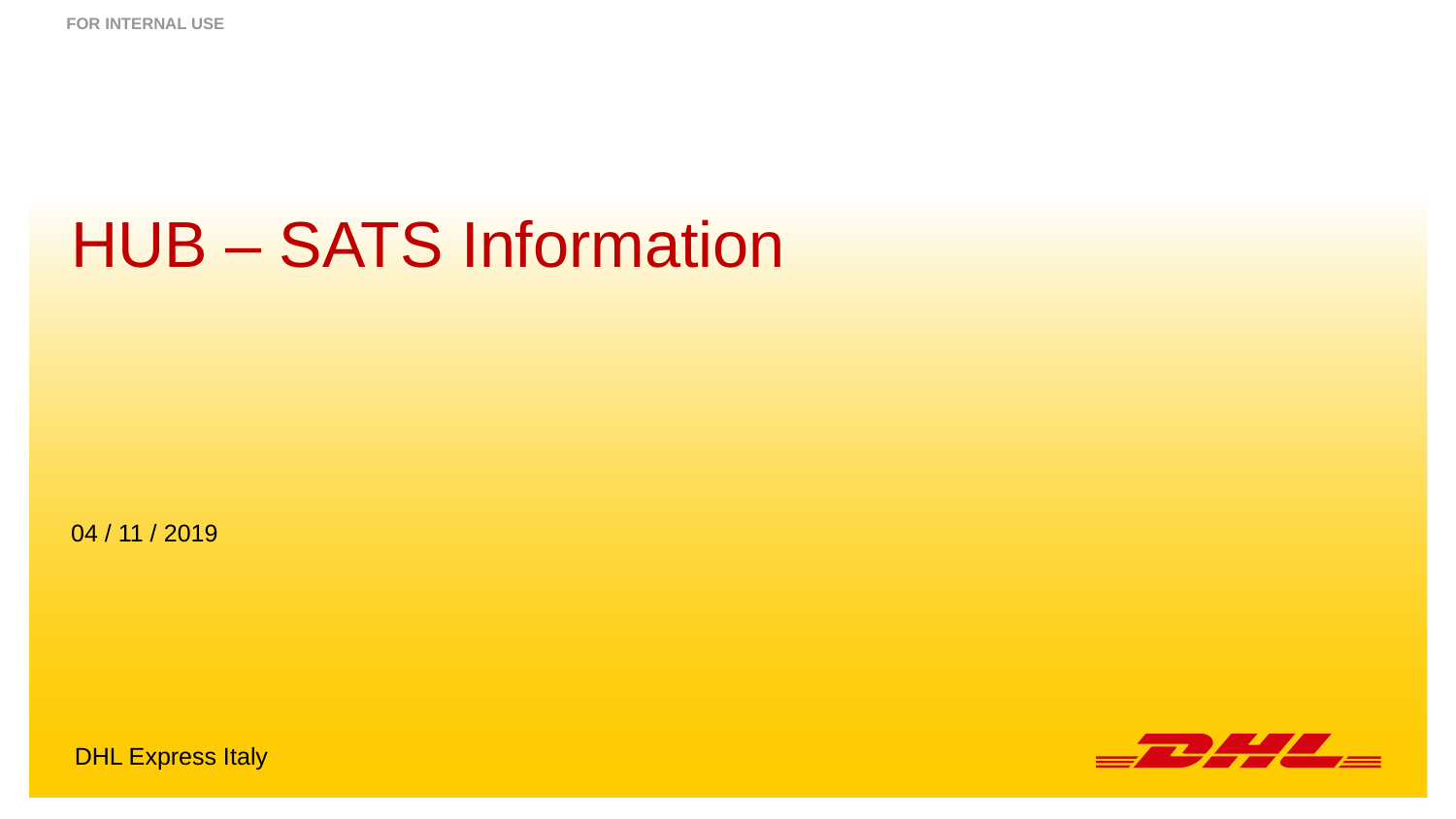

HUB – SATS Information

04 / 11 / 2019